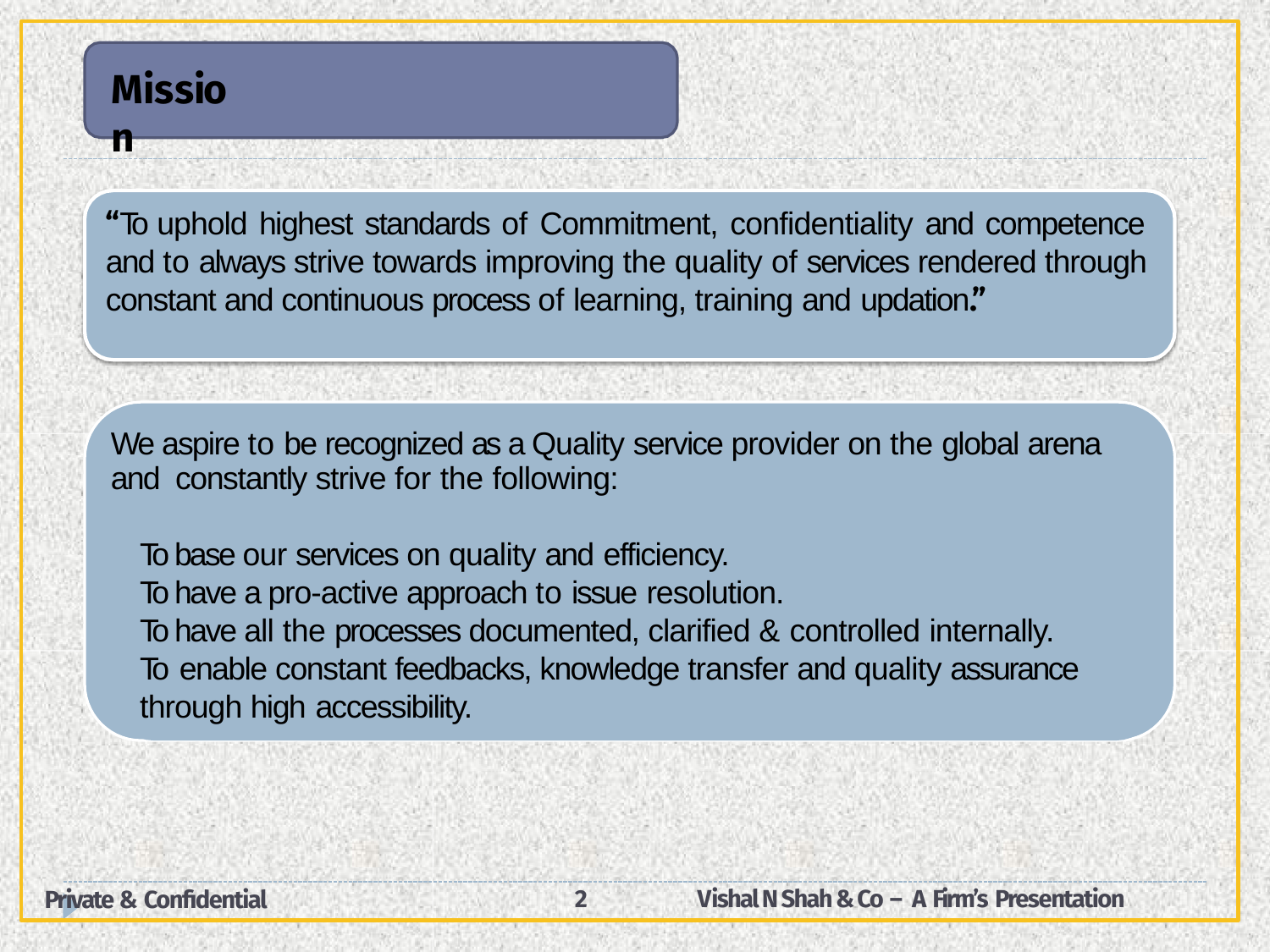

# Mission

“To uphold highest standards of Commitment, confidentiality and competence  and to always strive towards improving the quality of services rendered through  constant and continuous process of learning, training and updation.”

We aspire to be recognized as a Quality service provider on the global arena and  constantly strive for the following:

To base our services on quality and efficiency.
To have a pro-active approach to issue resolution.
To have all the processes documented, clarified & controlled internally.
To enable constant feedbacks, knowledge transfer and quality assurance  through high accessibility.

2
Vishal N Shah & Co – A Firm’s Presentation
Private & Confidential